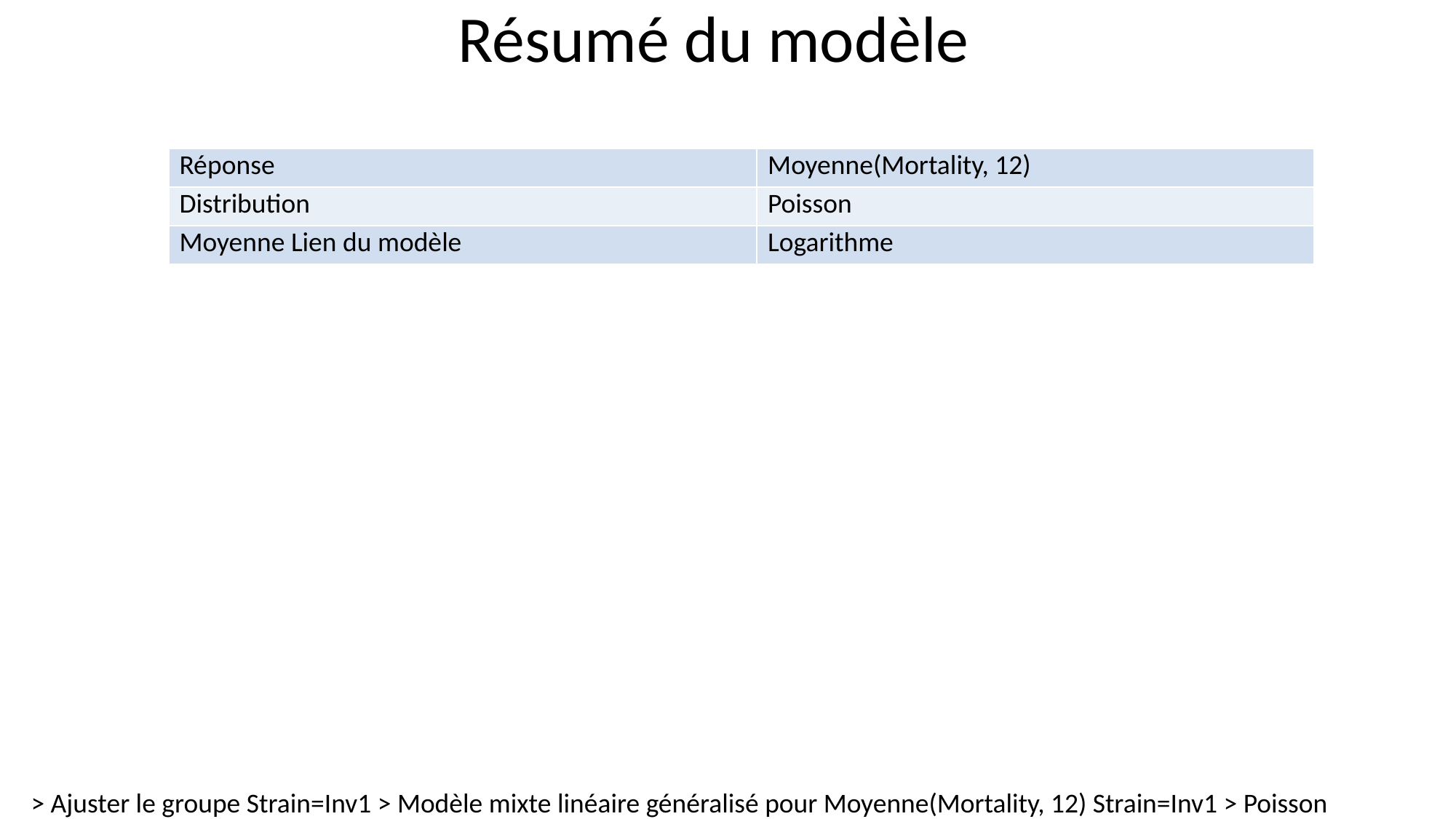

# Résumé du modèle
| Réponse | Moyenne(Mortality, 12) |
| --- | --- |
| Distribution | Poisson |
| Moyenne Lien du modèle | Logarithme |
> Ajuster le groupe Strain=Inv1 > Modèle mixte linéaire généralisé pour Moyenne(Mortality, 12) Strain=Inv1 > Poisson